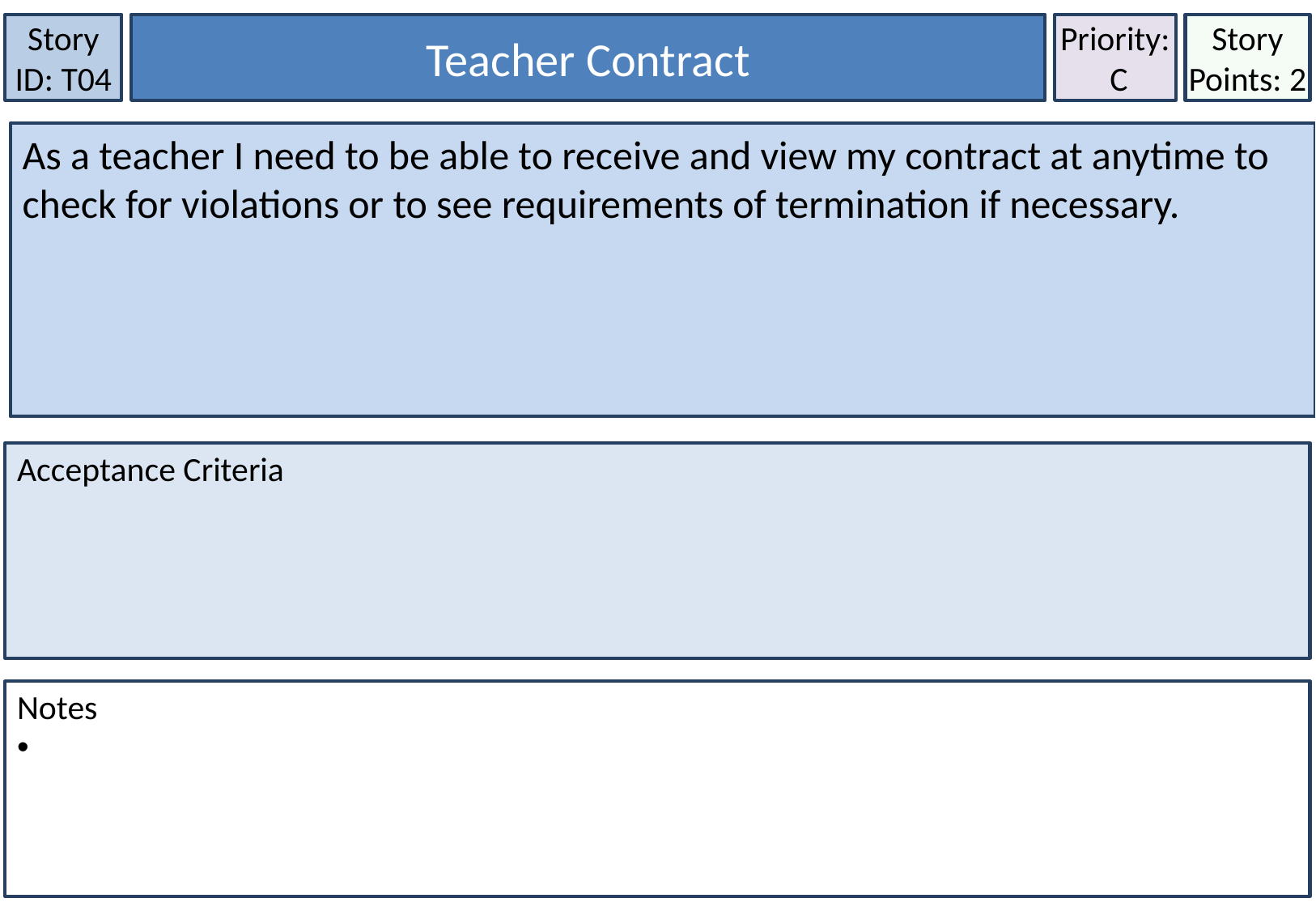

Story ID: T04
Teacher Contract
Priority:
 C
Story Points: 2
As a teacher I need to be able to receive and view my contract at anytime to check for violations or to see requirements of termination if necessary.
Acceptance Criteria

Notes